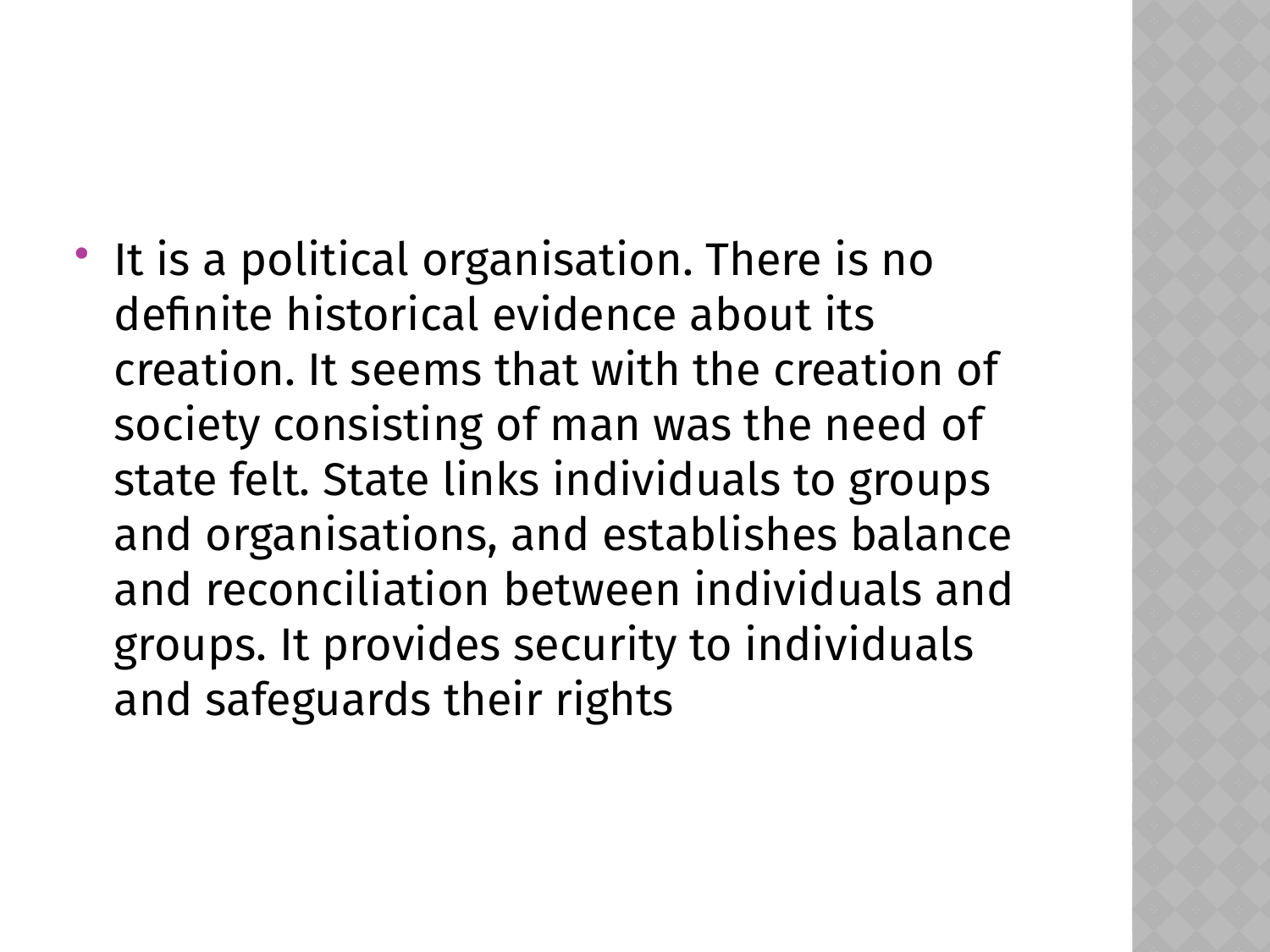

#
It is a political organisation. There is no definite historical evidence about its creation. It seems that with the creation of society consisting of man was the need of state felt. State links individuals to groups and organisations, and establishes balance and reconciliation between individuals and groups. It provides security to individuals and safeguards their rights